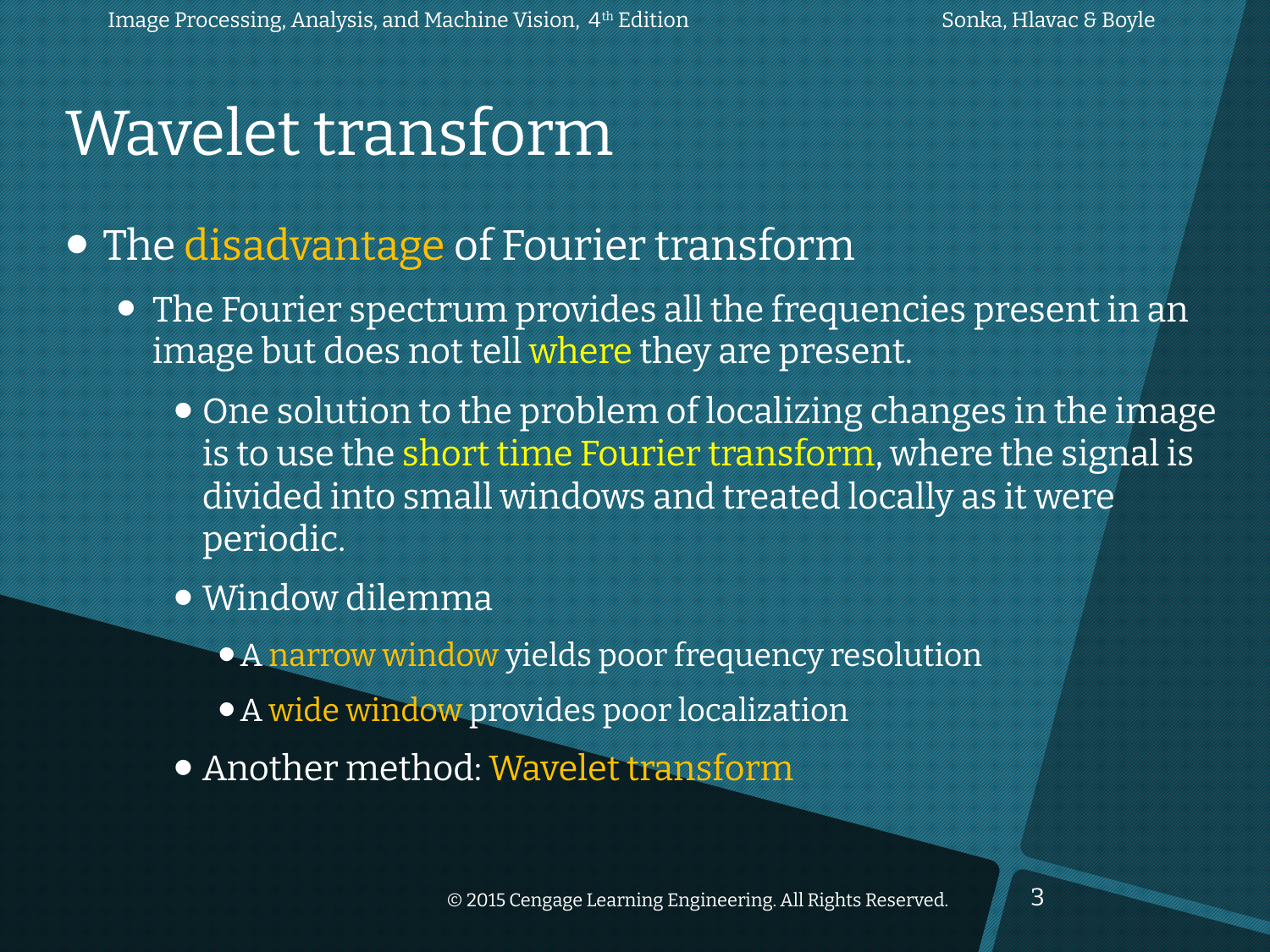

Image Processing, Analysis, and Machine Vision,  4th Edition		                 Sonka, Hlavac & Boyle
# Wavelet transform
The disadvantage of Fourier transform
The Fourier spectrum provides all the frequencies present in an image but does not tell where they are present.
One solution to the problem of localizing changes in the image is to use the short time Fourier transform, where the signal is divided into small windows and treated locally as it were periodic.
Window dilemma
A narrow window yields poor frequency resolution
A wide window provides poor localization
Another method: Wavelet transform
3
© 2015 Cengage Learning Engineering. All Rights Reserved.